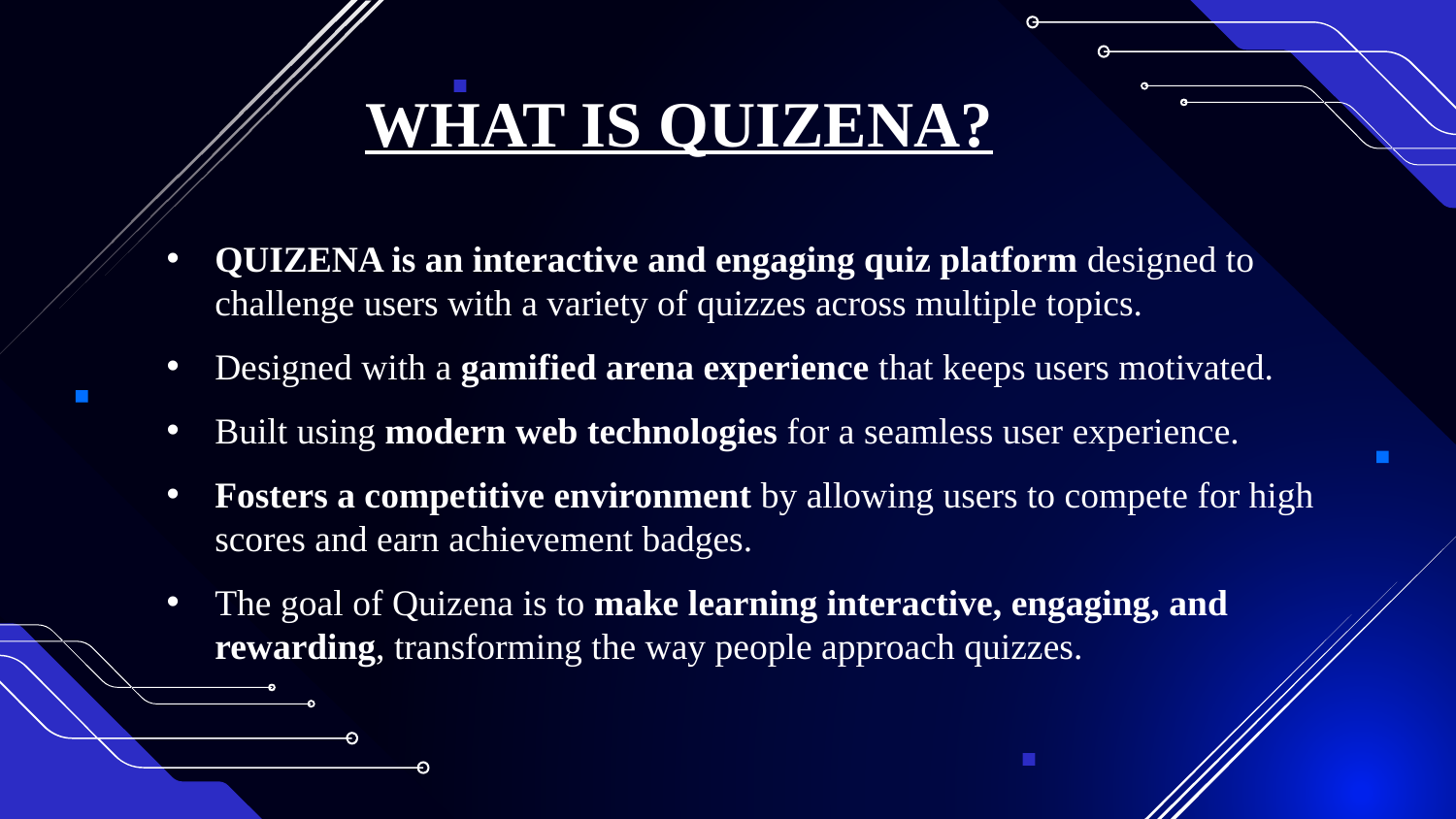

# WHAT IS QUIZENA?

QUIZENA is an interactive and engaging quiz platform designed to challenge users with a variety of quizzes across multiple topics.
Designed with a gamified arena experience that keeps users motivated.
Built using modern web technologies for a seamless user experience.
Fosters a competitive environment by allowing users to compete for high scores and earn achievement badges.
The goal of Quizena is to make learning interactive, engaging, and rewarding, transforming the way people approach quizzes.